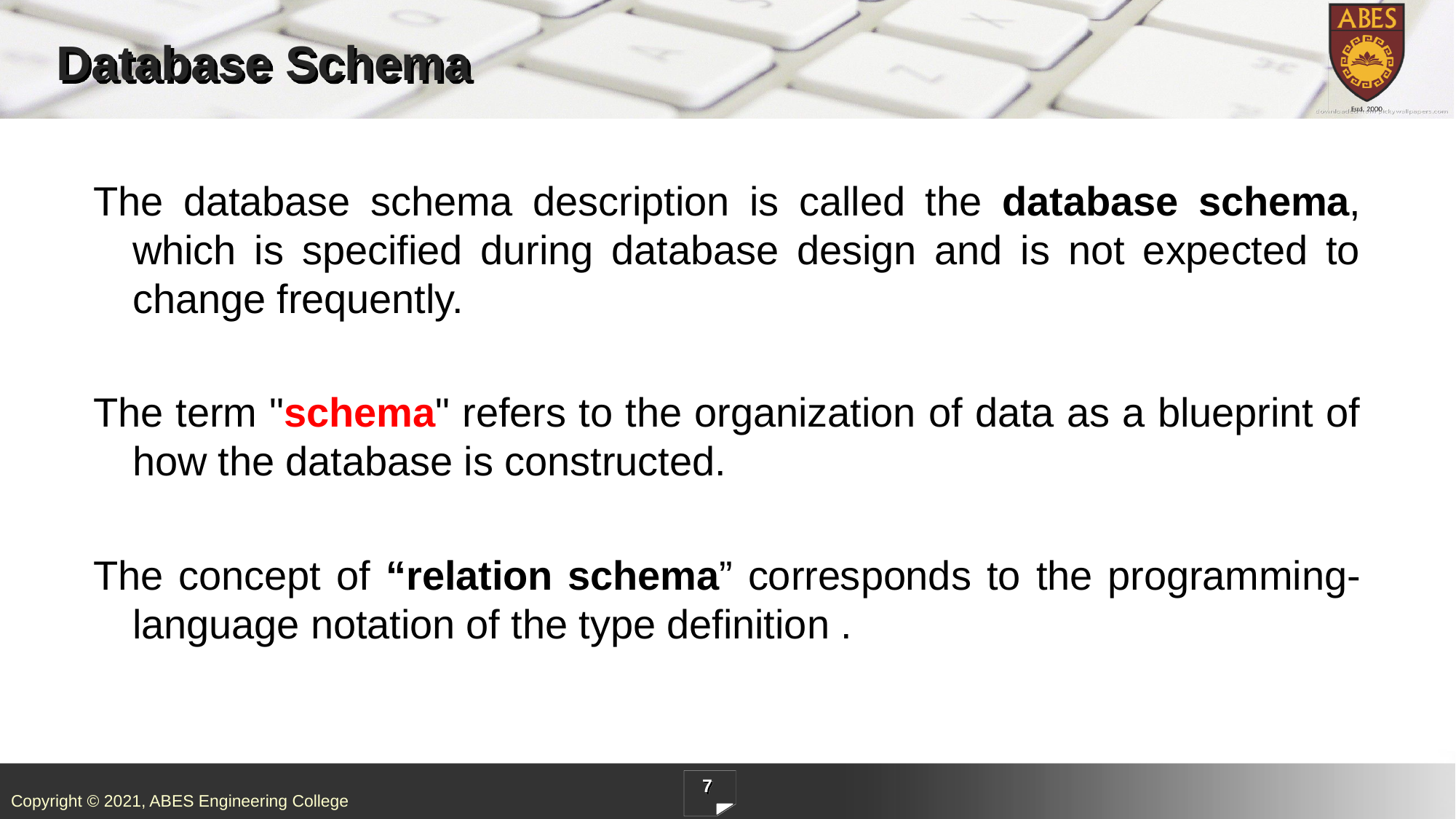

# Database Schema
The database schema description is called the database schema, which is specified during database design and is not expected to change frequently.

The term "schema" refers to the organization of data as a blueprint of how the database is constructed.

The concept of “relation schema” corresponds to the programming-language notation of the type definition .
7